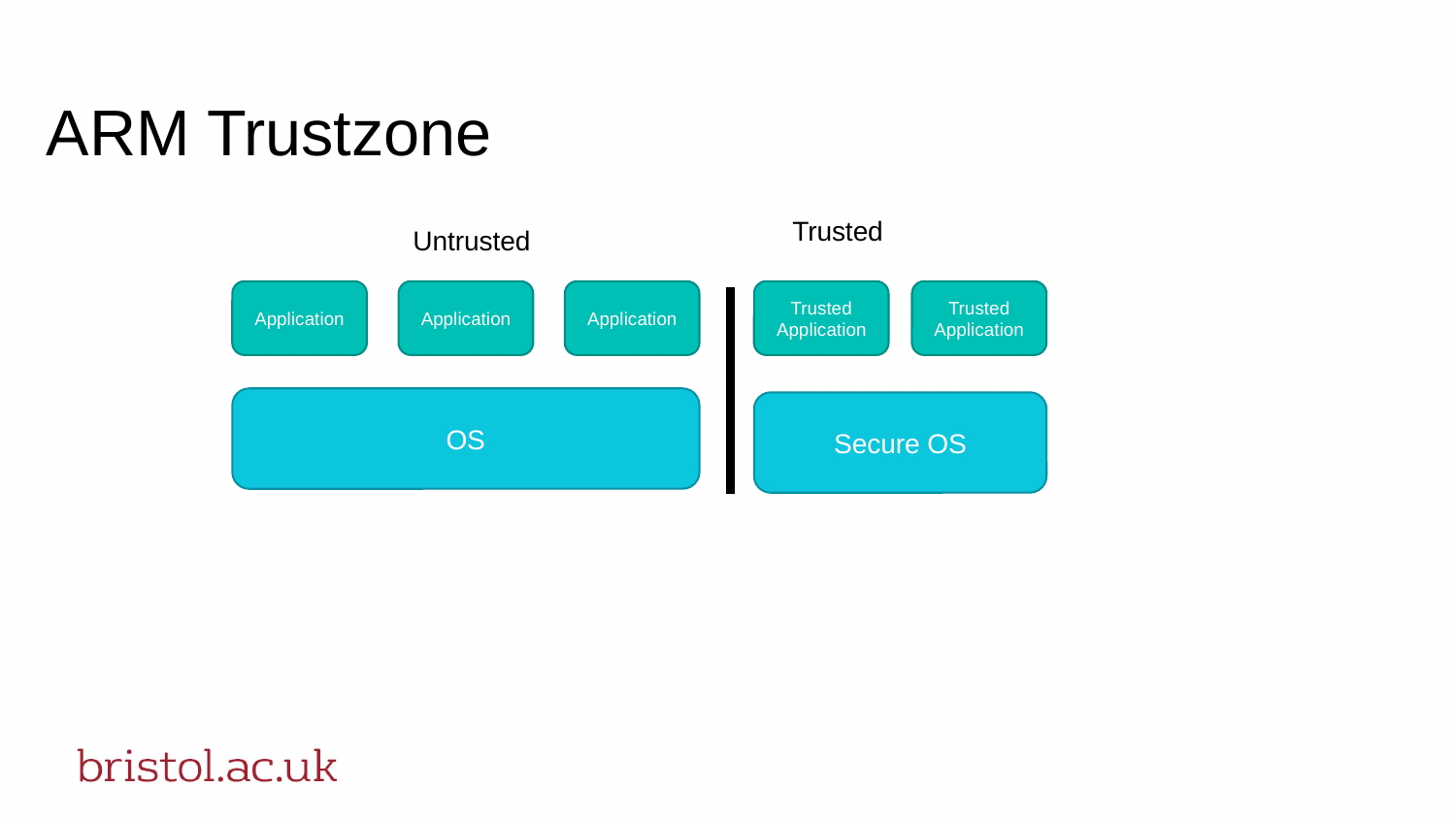

# ARM Trustzone
Trusted
Untrusted
Trusted Application
Application
Trusted Application
Application
Application

OS
Secure OS